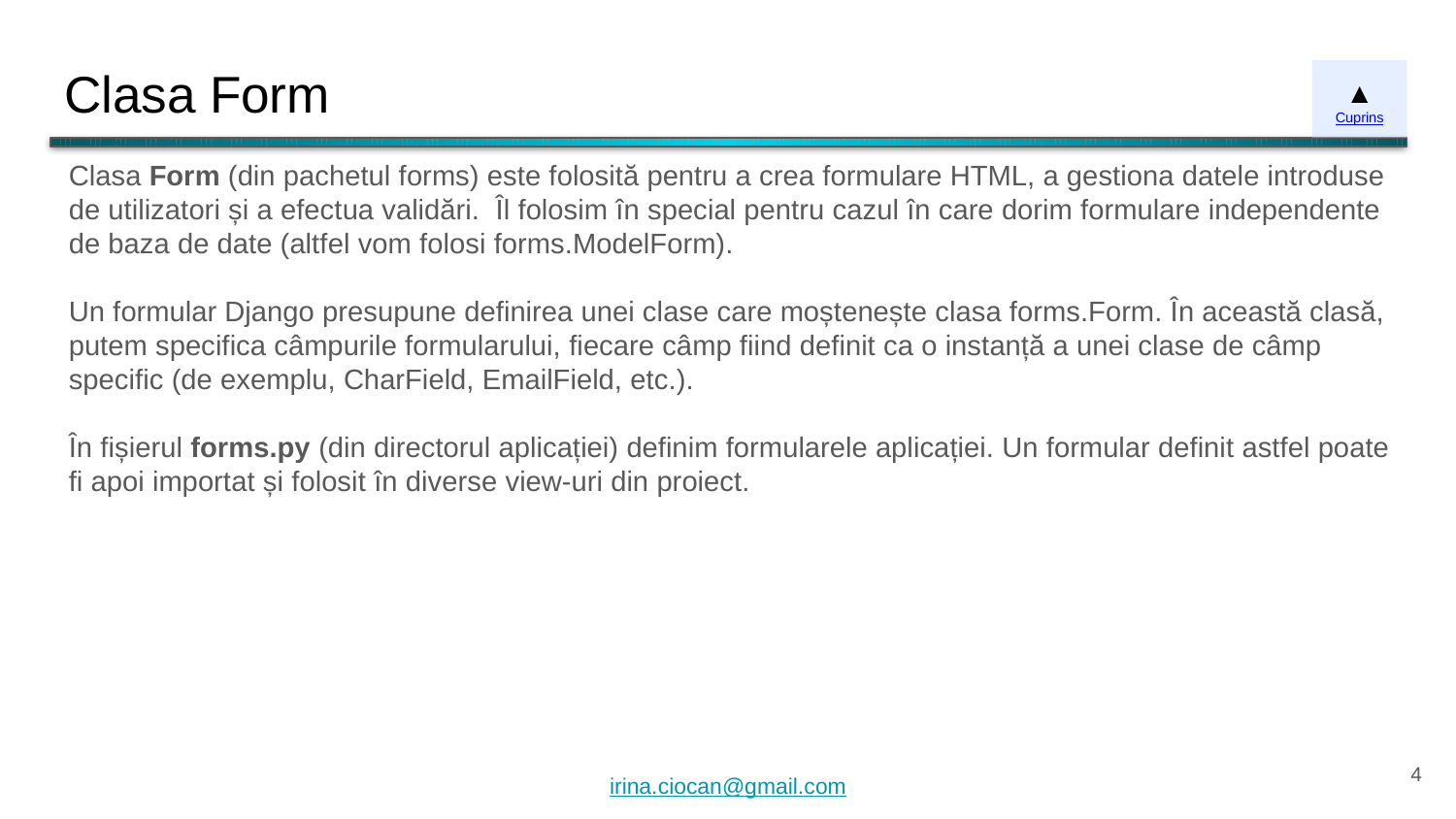

# Clasa Form
▲
Cuprins

Clasa Form (din pachetul forms) este folosită pentru a crea formulare HTML, a gestiona datele introduse de utilizatori și a efectua validări.  Îl folosim în special pentru cazul în care dorim formulare independente de baza de date (altfel vom folosi forms.ModelForm).

Un formular Django presupune definirea unei clase care moștenește clasa forms.Form. În această clasă, putem specifica câmpurile formularului, fiecare câmp fiind definit ca o instanță a unei clase de câmp specific (de exemplu, CharField, EmailField, etc.).

În fișierul forms.py (din directorul aplicației) definim formularele aplicației. Un formular definit astfel poate fi apoi importat și folosit în diverse view-uri din proiect.

4
irina.ciocan@gmail.com